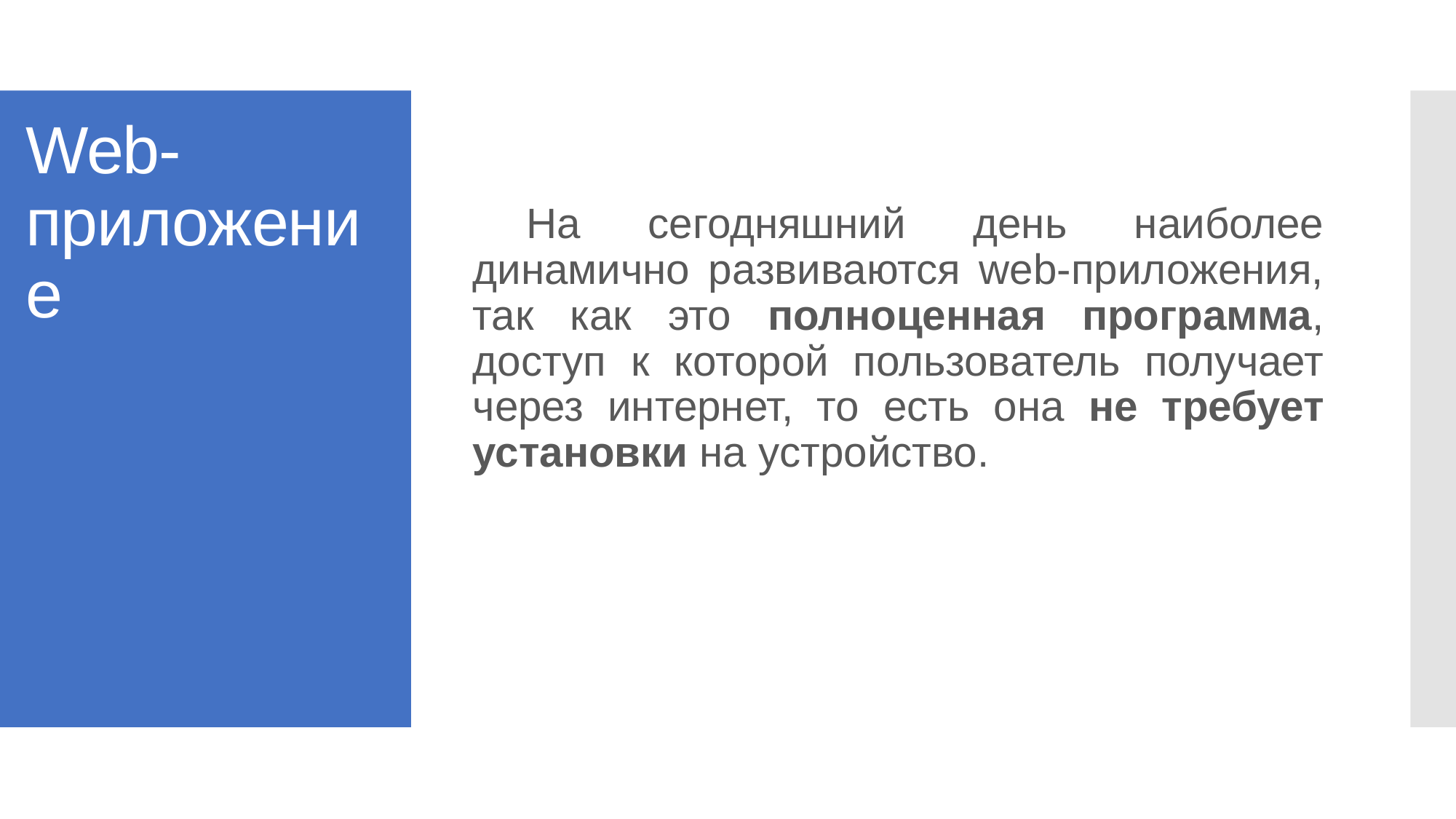

На сегодняшний день наиболее динамично развиваются web-приложения, так как это полноценная программа, доступ к которой пользователь получает через интернет, то есть она не требует установки на устройство.
# Web-приложение